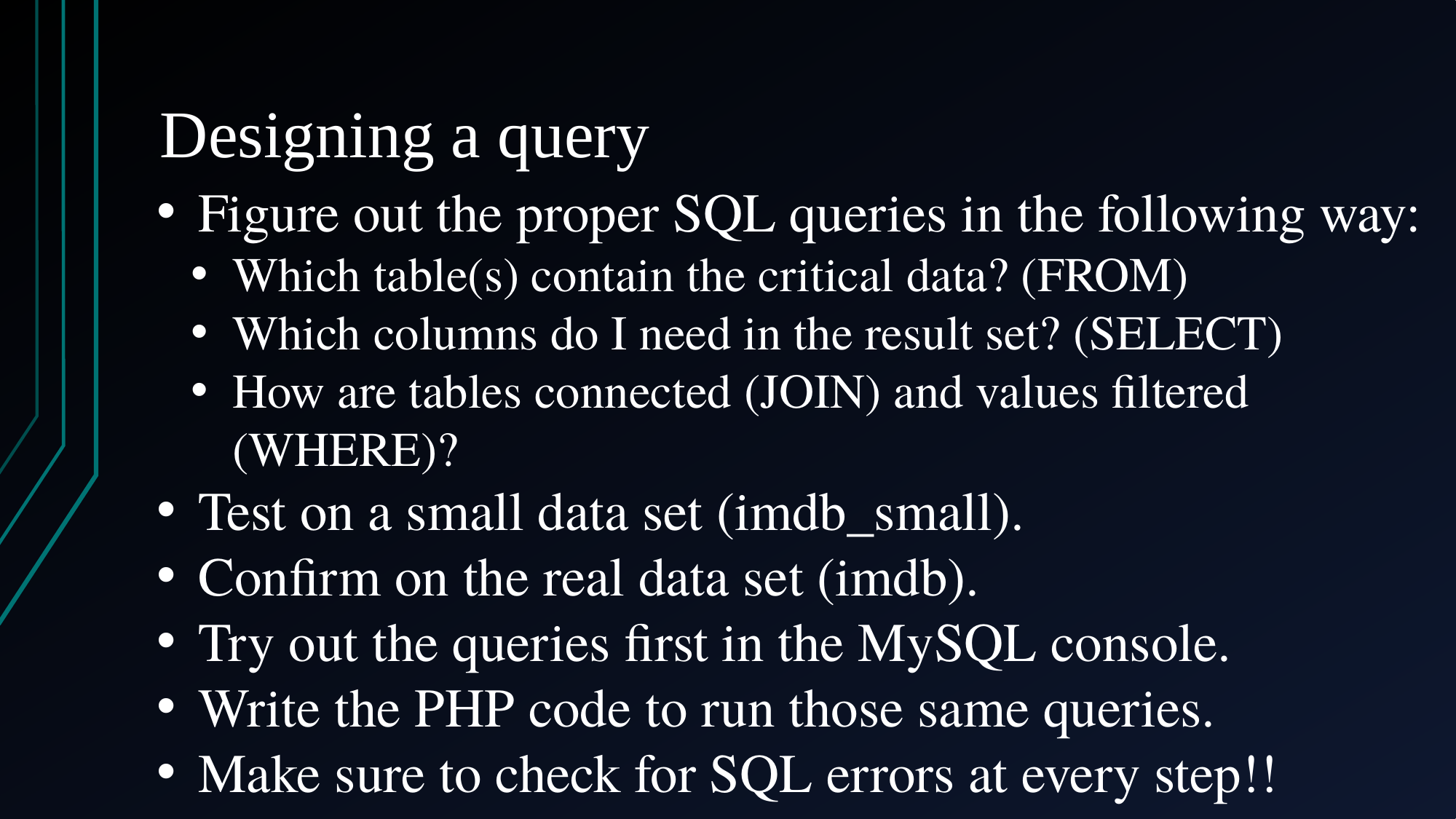

# Designing a query
Figure out the proper SQL queries in the following way:
Which table(s) contain the critical data? (FROM)
Which columns do I need in the result set? (SELECT)
How are tables connected (JOIN) and values filtered (WHERE)?
Test on a small data set (imdb_small).
Confirm on the real data set (imdb).
Try out the queries first in the MySQL console.
Write the PHP code to run those same queries.
Make sure to check for SQL errors at every step!!